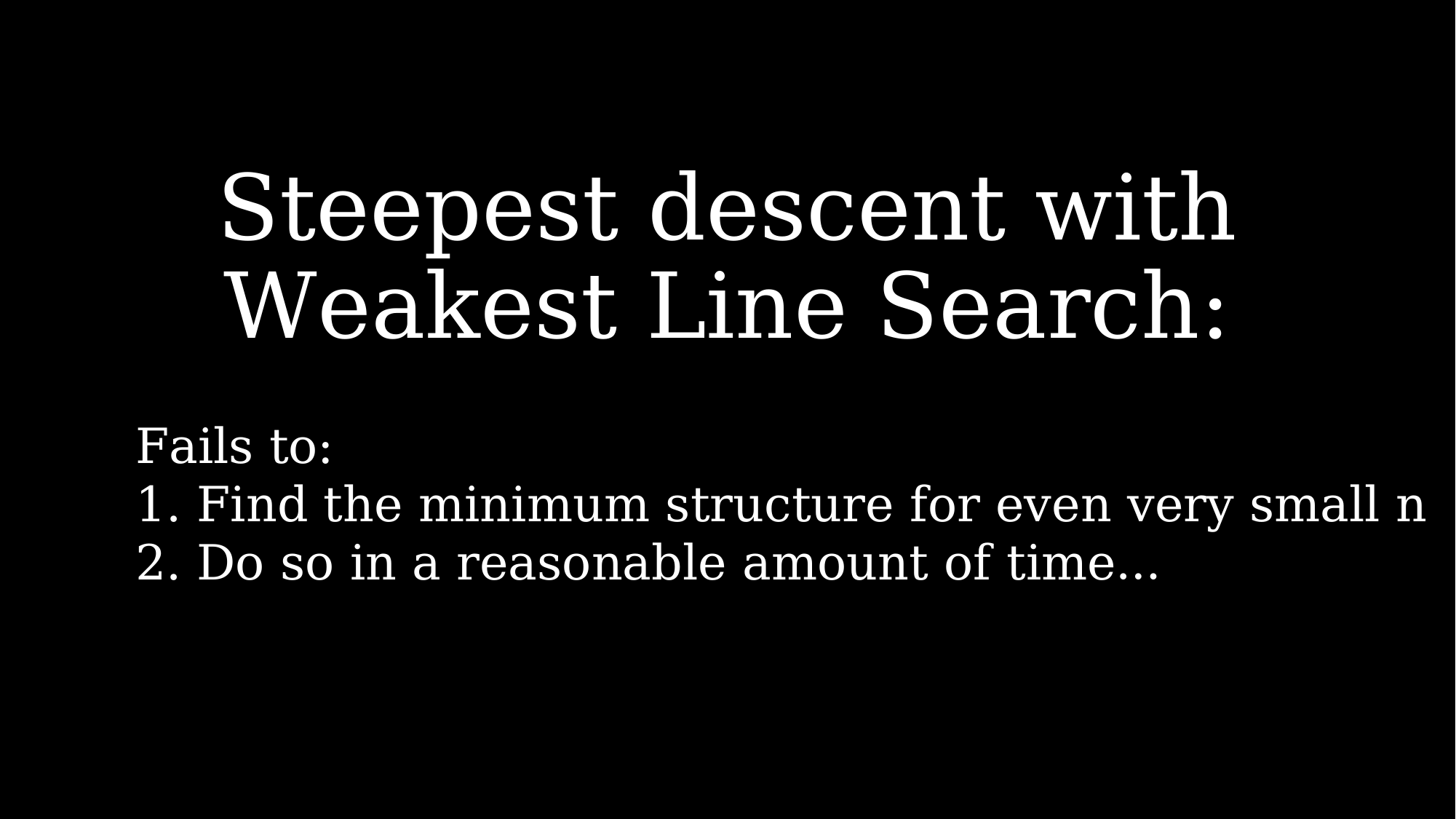

# Steepest descent with Weakest Line Search:
Fails to:
Find the minimum structure for even very small n
Do so in a reasonable amount of time…